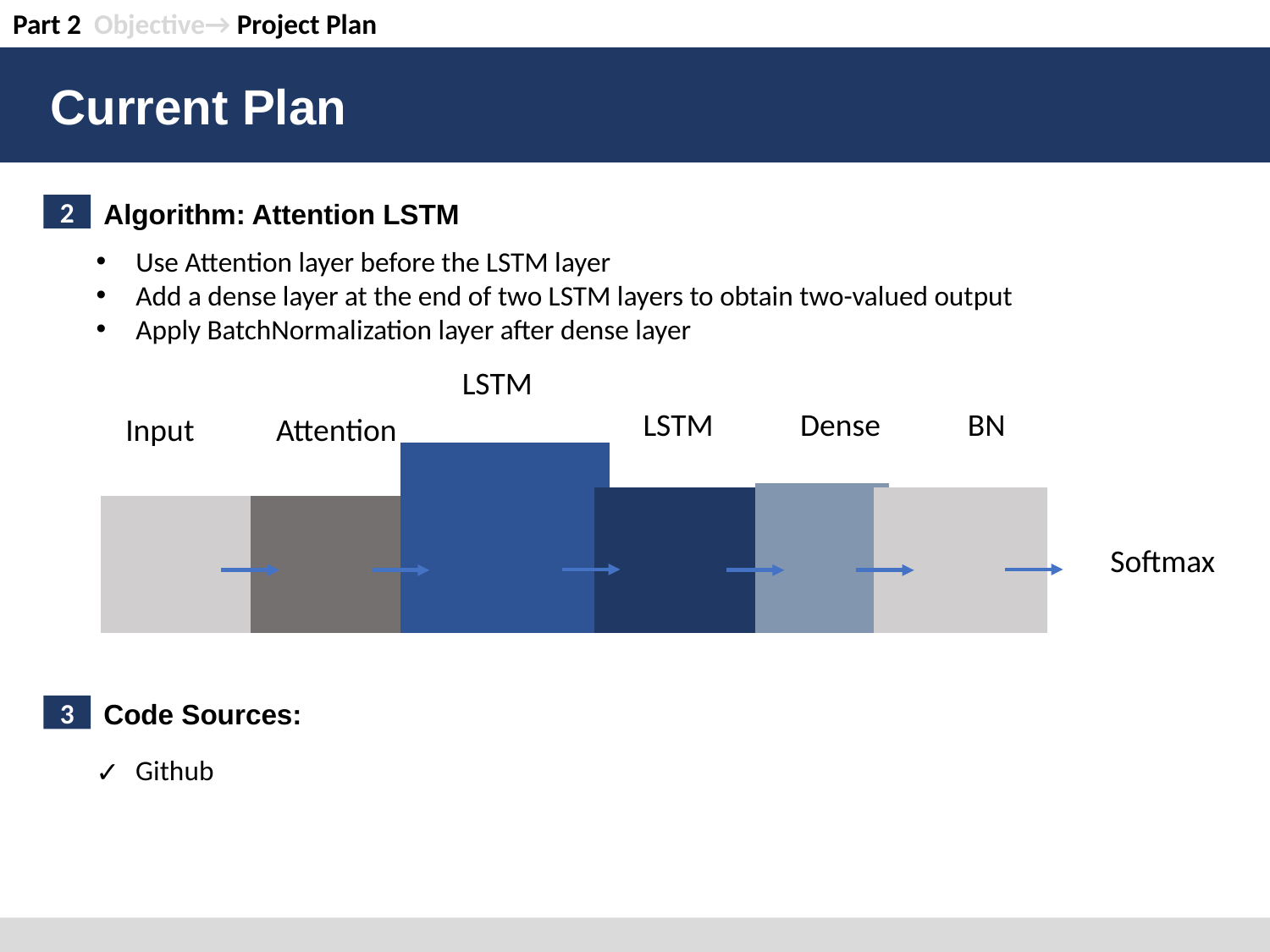

Part 2  Objective→ Project Plan

Current Plan
Algorithm: Attention LSTM
2
Use Attention layer before the LSTM layer
Add a dense layer at the end of two LSTM layers to obtain two-valued output
Apply BatchNormalization layer after dense layer
LSTM
BN
Dense
LSTM
Input
Attention

Softmax
Code Sources:
3
Github